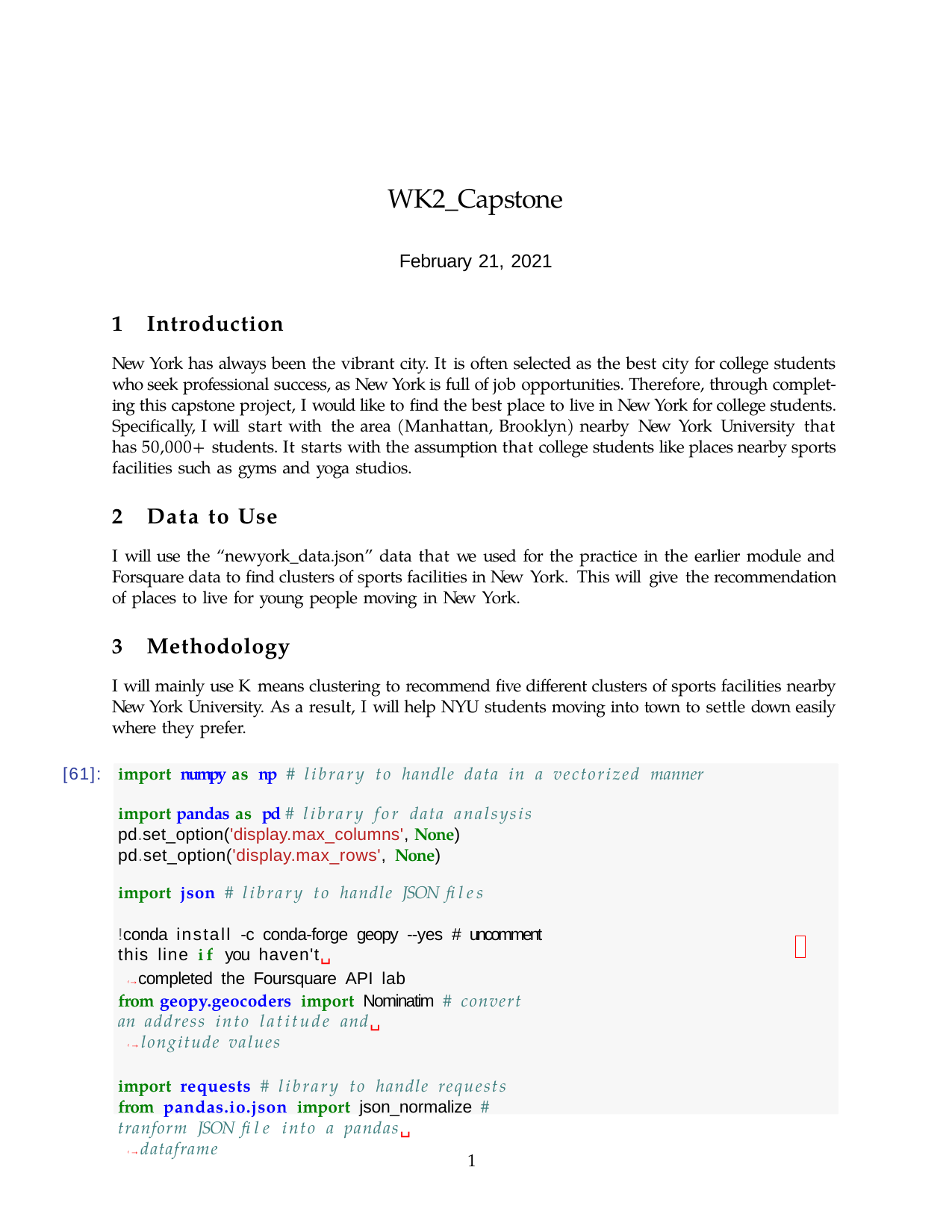

WK2_Capstone

February 21, 2021

Introduction
New York has always been the vibrant city. It is often selected as the best city for college students  who seek professional success, as New York is full of job opportunities. Therefore, through complet-  ing this capstone project, I would like to find the best place to live in New York for college students.  Specifically, I will start with the area (Manhattan, Brooklyn) nearby New York University that  has 50,000+ students. It starts with the assumption that college students like places nearby sports  facilities such as gyms and yoga studios.

Data to Use
I will use the “newyork_data.json” data that we used for the practice in the earlier module and  Forsquare data to find clusters of sports facilities in New York. This will give the recommendation  of places to live for young people moving in New York.

Methodology
I will mainly use K means clustering to recommend five different clusters of sports facilities nearby  New York University. As a result, I will help NYU students moving into town to settle down easily  where they prefer.
[61]:

import numpy as np # library to handle data in a vectorized manner

import pandas as pd # library for data analsysis  pd.set_option('display.max_columns', None)  pd.set_option('display.max_rows', None)

import json # library to handle JSON files

!conda install -c conda-forge geopy --yes # uncomment this line if you haven't␣
‹→completed the Foursquare API lab
from geopy.geocoders import Nominatim # convert an address into latitude and␣
‹→longitude values
import requests # library to handle requests
from pandas.io.json import json_normalize # tranform JSON file into a pandas␣
‹→dataframe
1